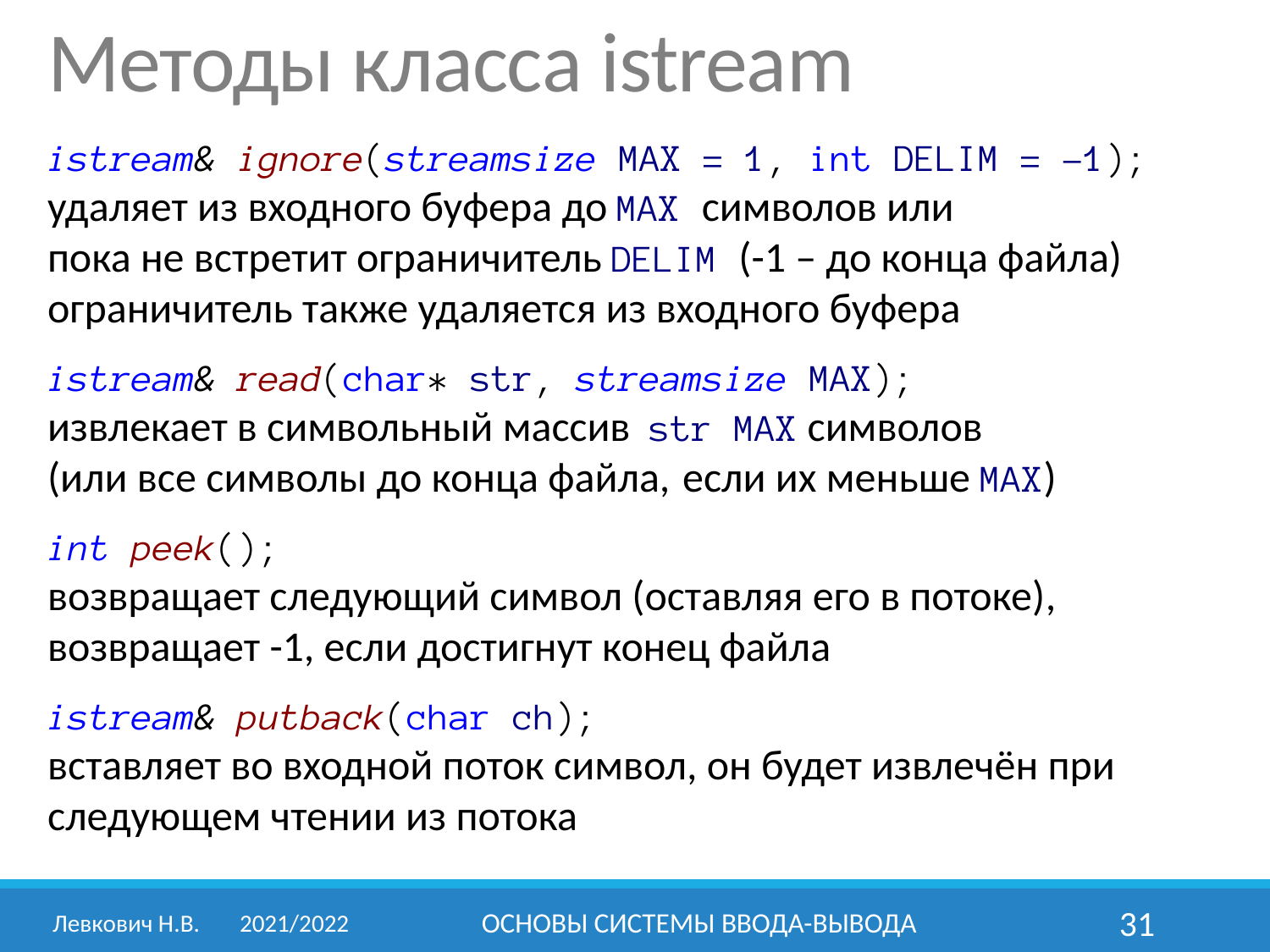

Методы класса istream
istream& ignore(streamsize MAX = 1, int DELIM = -1);
удаляет из входного буфера до MAX символов или
пока не встретит ограничитель DELIM (-1 – до конца файла)
ограничитель также удаляется из входного буфера
istream& read(char* str, streamsize MAX);
извлекает в символьный массив  str MAX символов
(или все символы до конца файла, 	если их меньше MAX)
int peek();
возвращает следующий символ (оставляя его в потоке),
возвращает -1, если достигнут конец файла
istream& putback(char ch);
вставляет во входной поток символ, он будет извлечён при следующем чтении из потока
Левкович Н.В.	2021/2022
ОСНОВЫ СИСТЕМЫ ВВОДА-ВЫВОДА
31